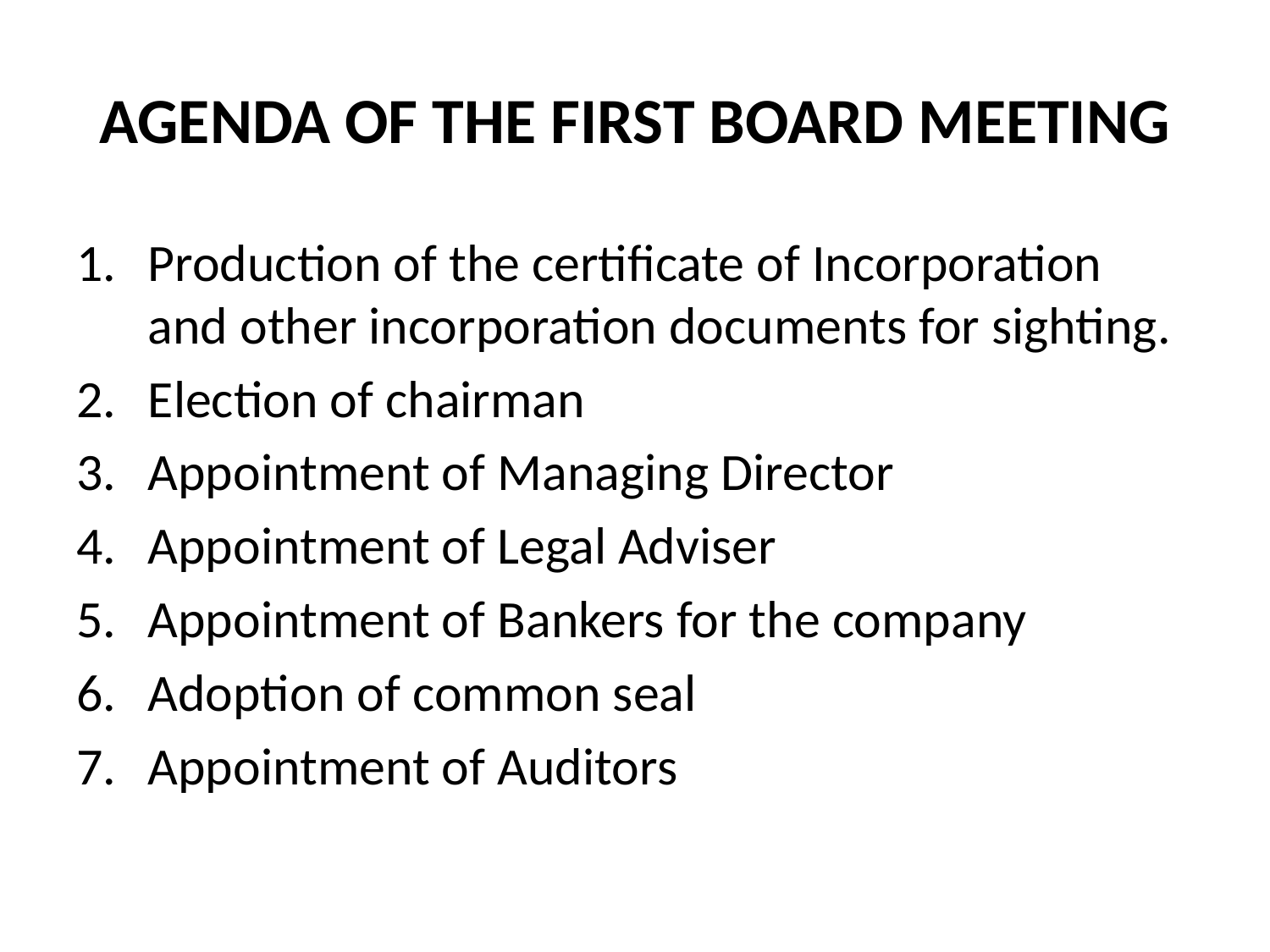

# AGENDA OF THE FIRST BOARD MEETING
Production of the certificate of Incorporation and other incorporation documents for sighting.
Election of chairman
Appointment of Managing Director
Appointment of Legal Adviser
Appointment of Bankers for the company
Adoption of common seal
Appointment of Auditors